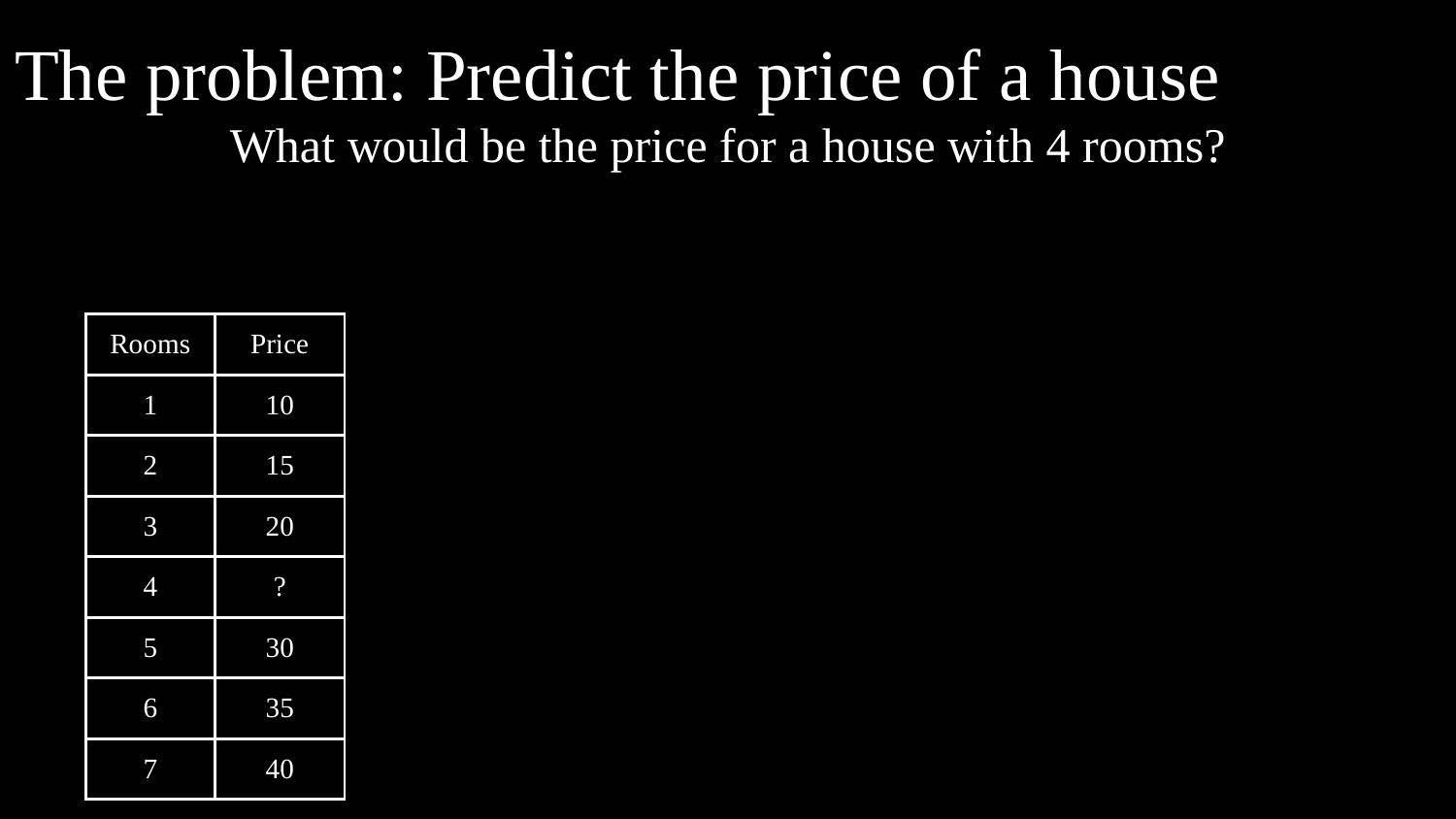

# The problem: Predict the price of a house
What would be the price for a house with 4 rooms?
| Rooms | Price |
| --- | --- |
| 1 | 10 |
| 2 | 15 |
| 3 | 20 |
| 4 | ? |
| 5 | 30 |
| 6 | 35 |
| 7 | 40 |